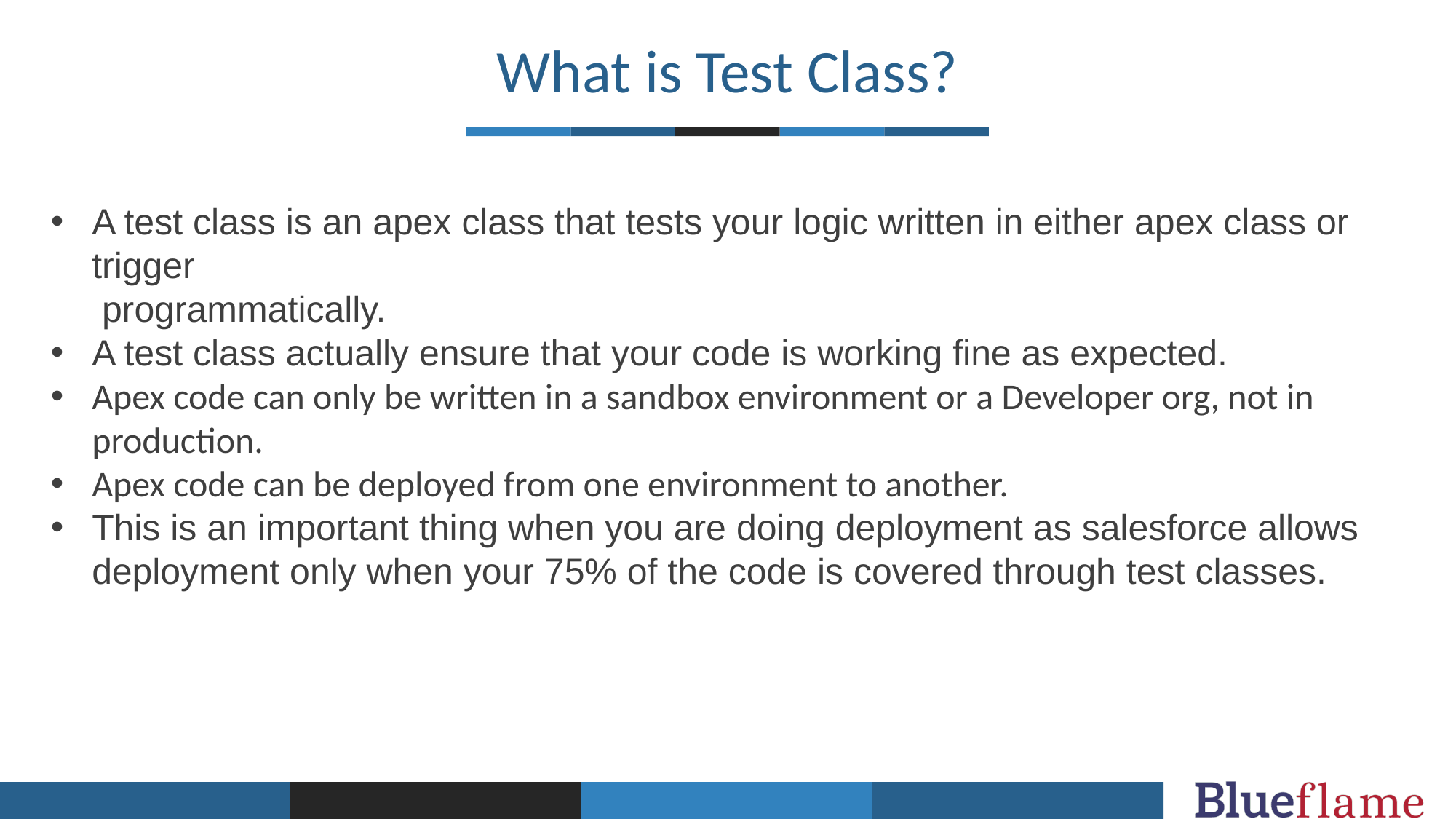

What is Test Class?

A test class is an apex class that tests your logic written in either apex class or trigger
     programmatically.
A test class actually ensure that your code is working fine as expected.
Apex code can only be written in a sandbox environment or a Developer org, not in production.
Apex code can be deployed from one environment to another.
This is an important thing when you are doing deployment as salesforce allows deployment only when your 75% of the code is covered through test classes.